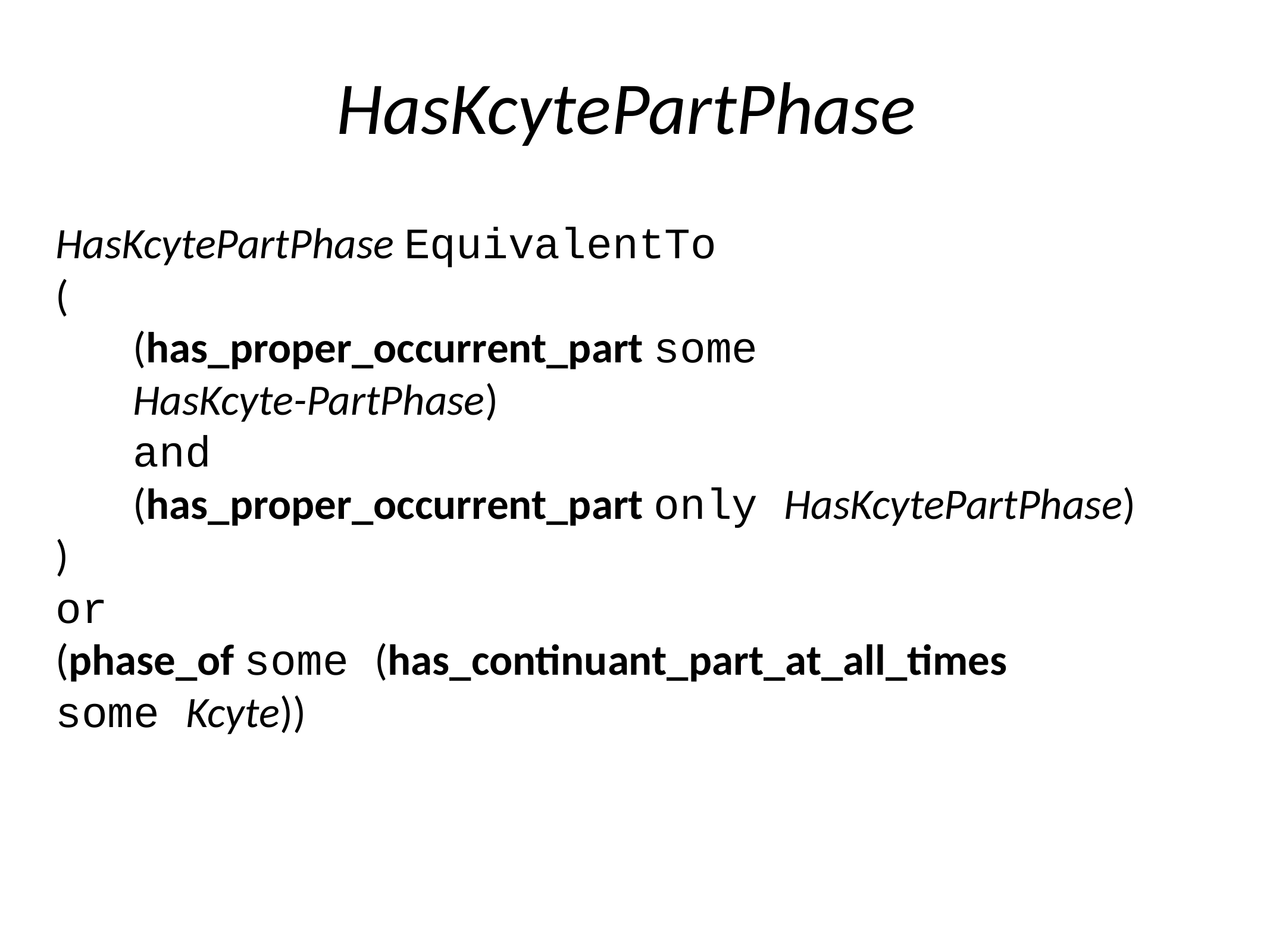

# HasKcytePartPhase
HasKcytePartPhase EquivalentTo
(
(has_proper_occurrent_part some
HasKcyte-PartPhase)
and
(has_proper_occurrent_part only HasKcytePartPhase)
)
or
(phase_of some (has_continuant_part_at_all_times
some Kcyte))